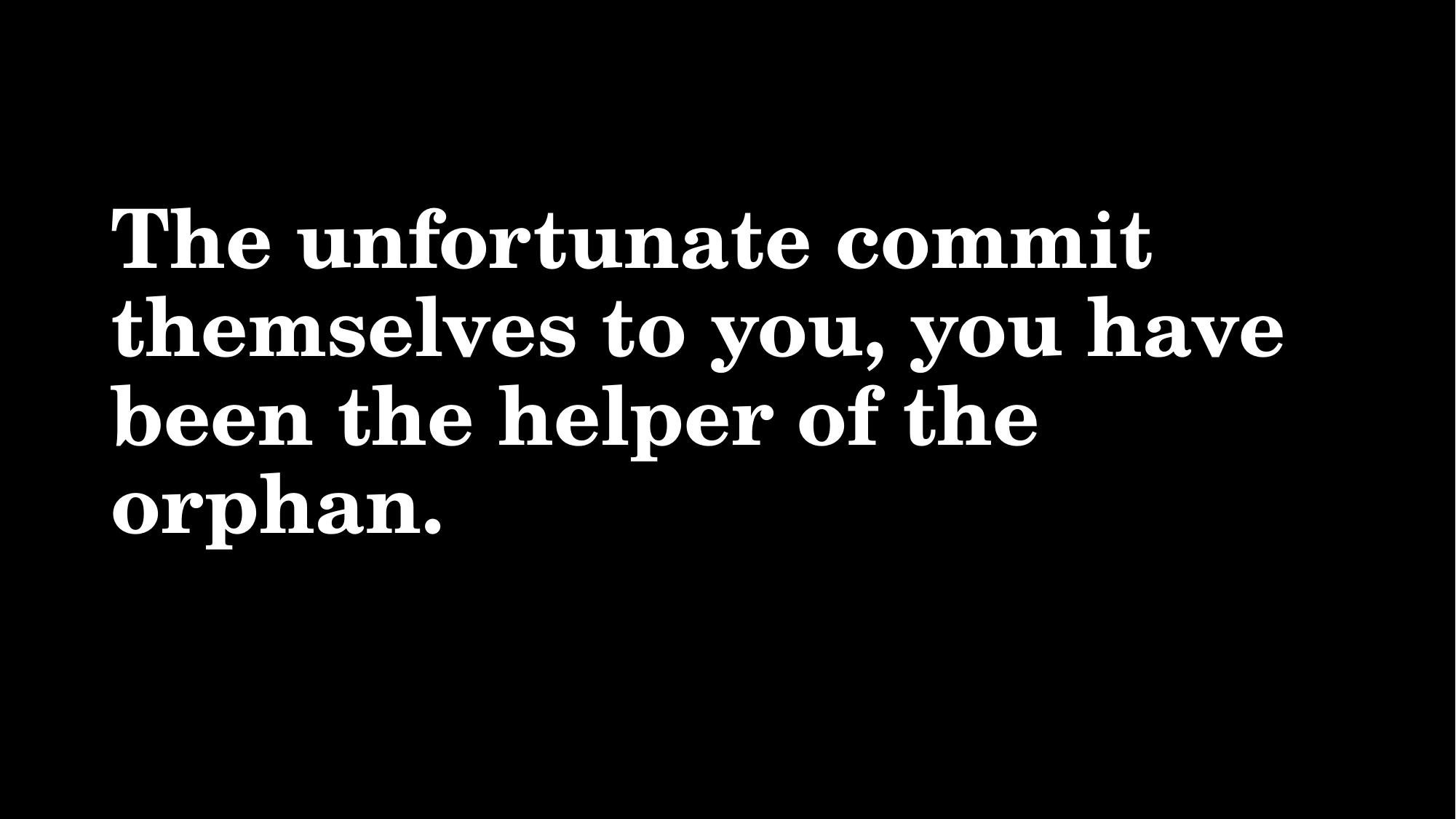

# The unfortunate commit themselves to you, you have been the helper of the orphan.